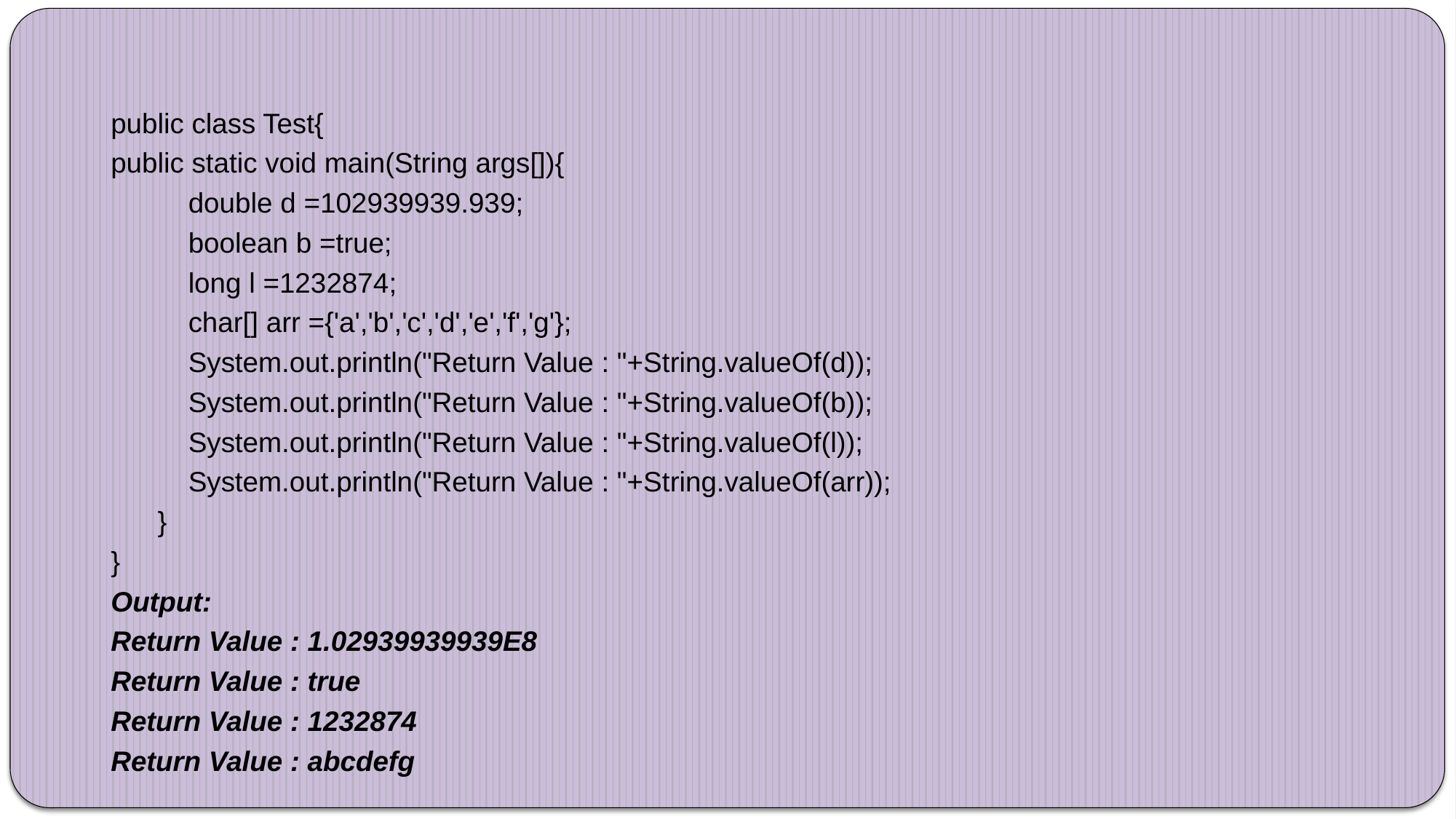

#
public class Test{
public static void main(String args[]){
	double d =102939939.939;
	boolean b =true;
	long l =1232874;
	char[] arr ={'a','b','c','d','e','f','g'};
	System.out.println("Return Value : "+String.valueOf(d));
	System.out.println("Return Value : "+String.valueOf(b));
	System.out.println("Return Value : "+String.valueOf(l));
	System.out.println("Return Value : "+String.valueOf(arr));
      }
}
Output:
Return Value : 1.02939939939E8
Return Value : true
Return Value : 1232874
Return Value : abcdefg